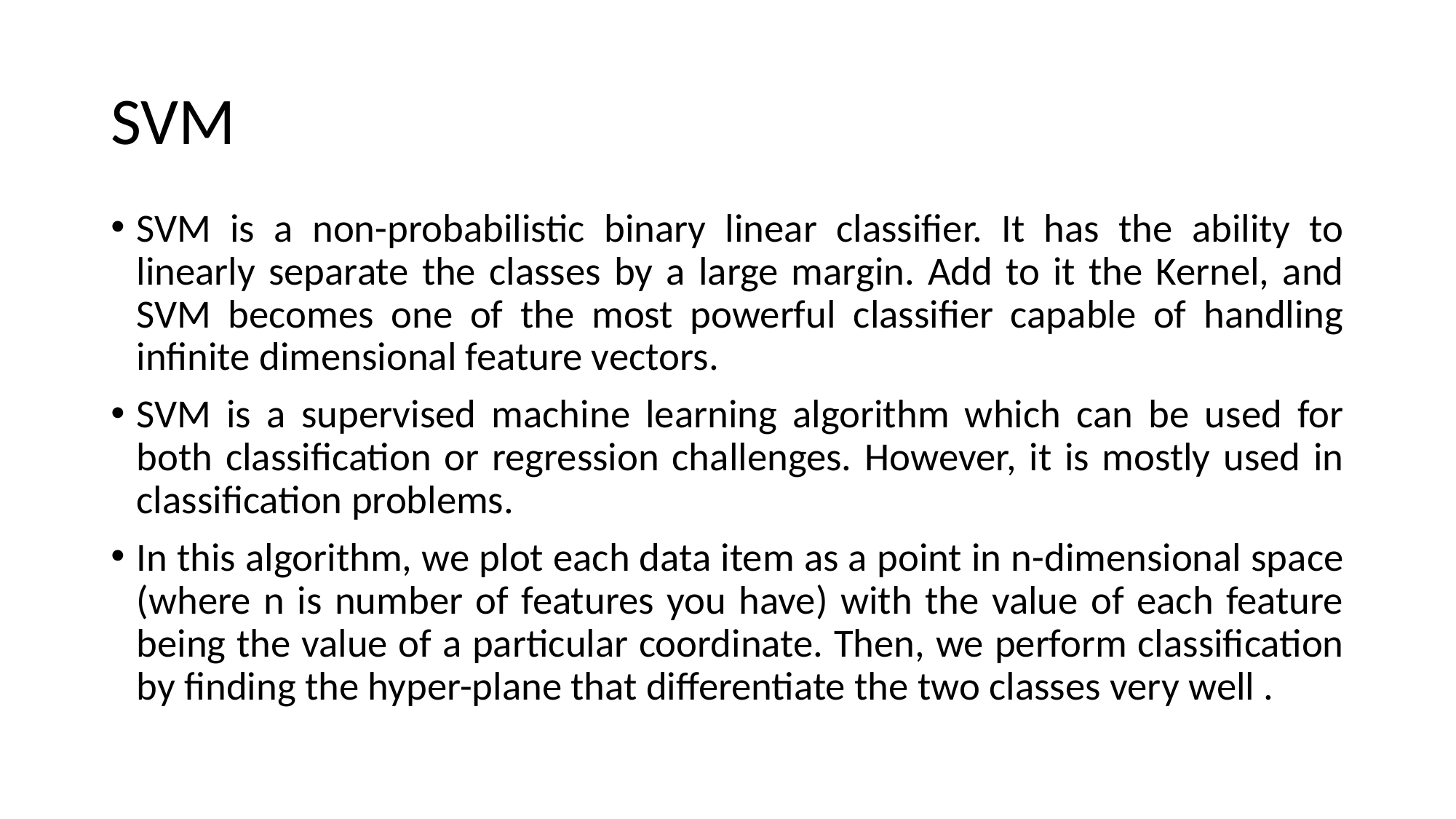

# SVM
SVM is a non-probabilistic binary linear classifier. It has the ability to linearly separate the classes by a large margin. Add to it the Kernel, and SVM becomes one of the most powerful classifier capable of handling infinite dimensional feature vectors.
SVM is a supervised machine learning algorithm which can be used for both classification or regression challenges. However, it is mostly used in classification problems.
In this algorithm, we plot each data item as a point in n-dimensional space (where n is number of features you have) with the value of each feature being the value of a particular coordinate. Then, we perform classification by finding the hyper-plane that differentiate the two classes very well .